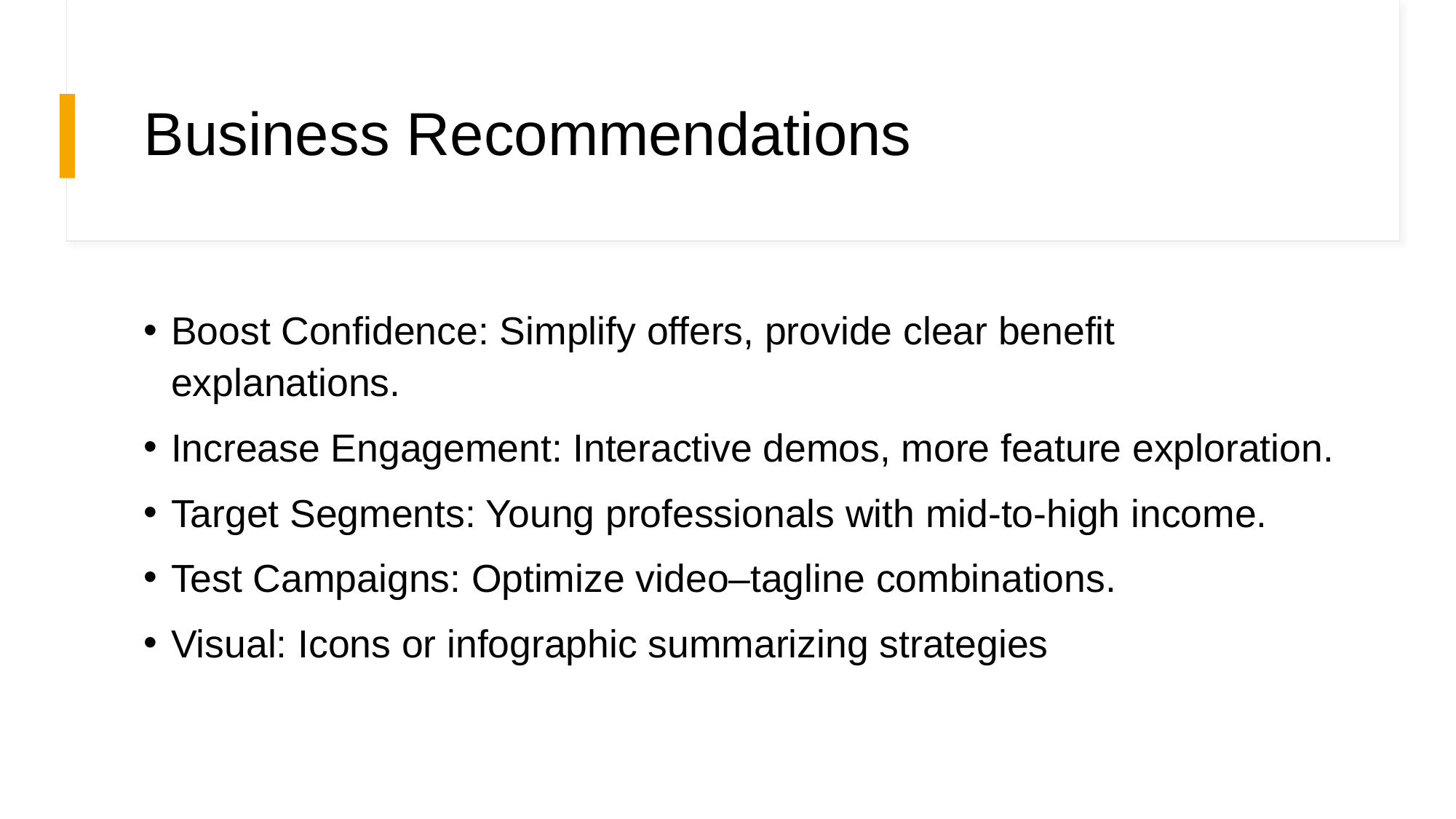

# Business Recommendations
Boost Confidence: Simplify offers, provide clear benefit explanations.
Increase Engagement: Interactive demos, more feature exploration.
Target Segments: Young professionals with mid-to-high income.
Test Campaigns: Optimize video–tagline combinations.
Visual: Icons or infographic summarizing strategies